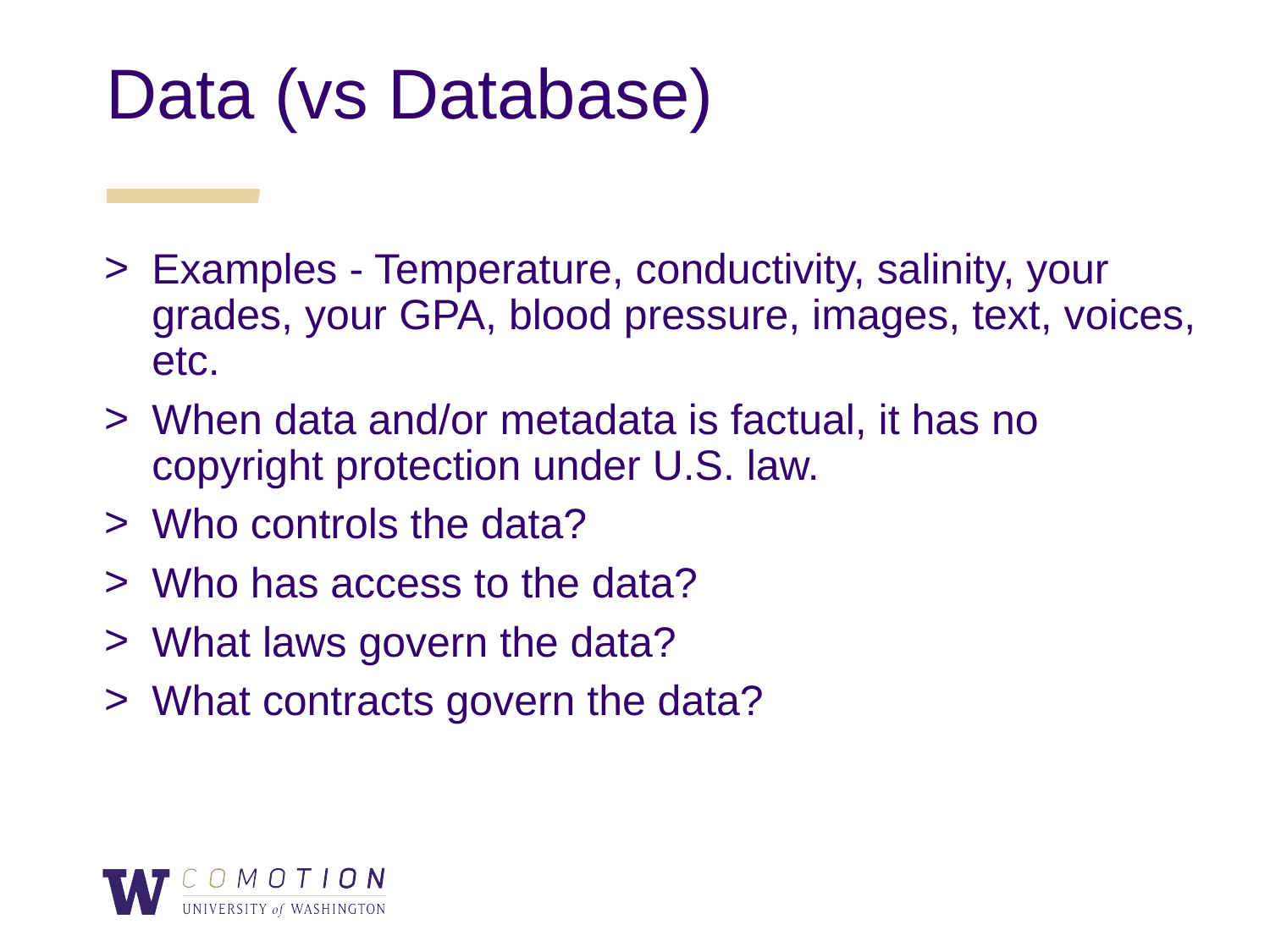

Data (vs Database)
Examples - Temperature, conductivity, salinity, your grades, your GPA, blood pressure, images, text, voices, etc.
When data and/or metadata is factual, it has no copyright protection under U.S. law.
Who controls the data?
Who has access to the data?
What laws govern the data?
What contracts govern the data?